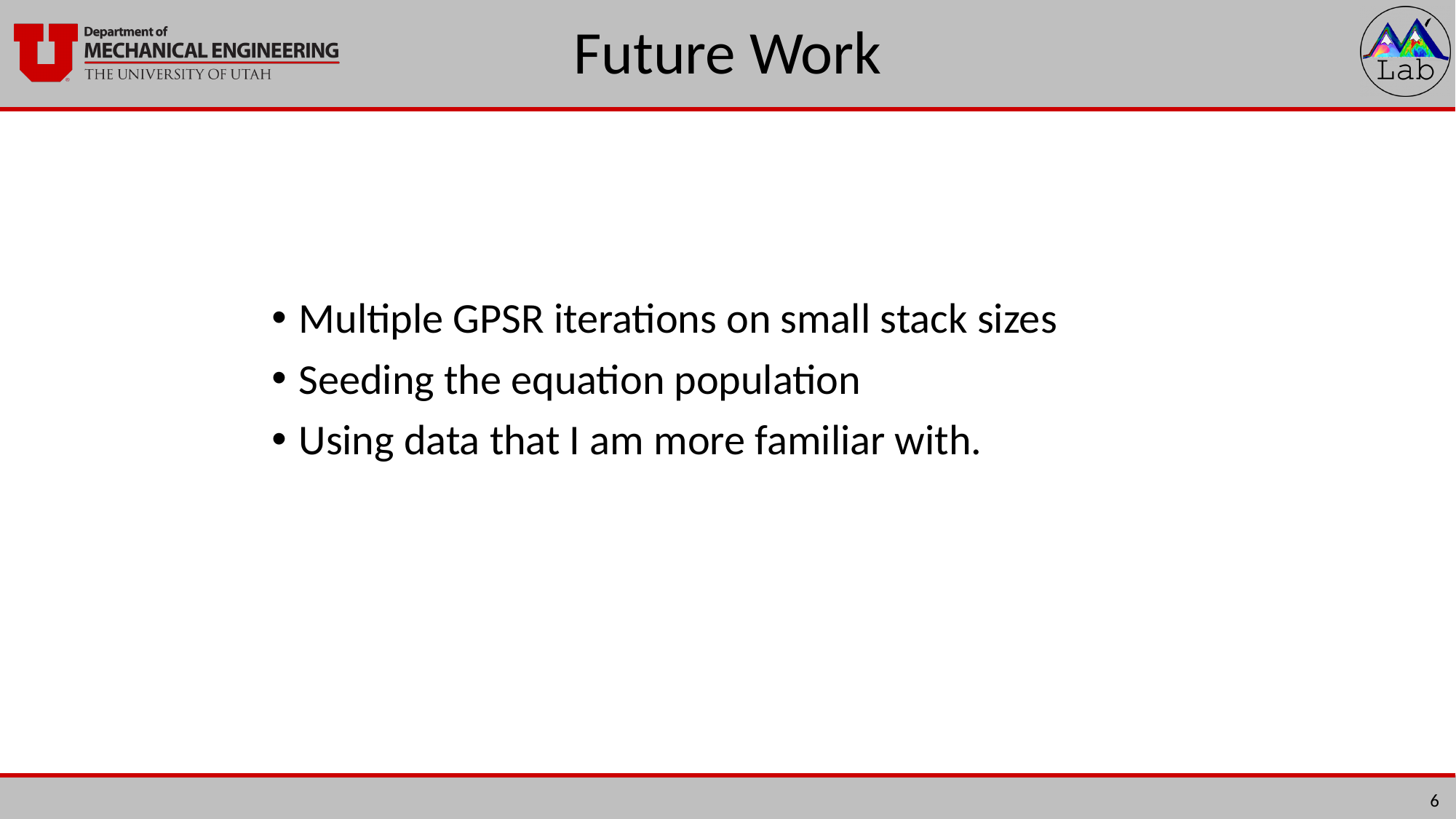

# Future Work
Multiple GPSR iterations on small stack sizes
Seeding the equation population
Using data that I am more familiar with.

6